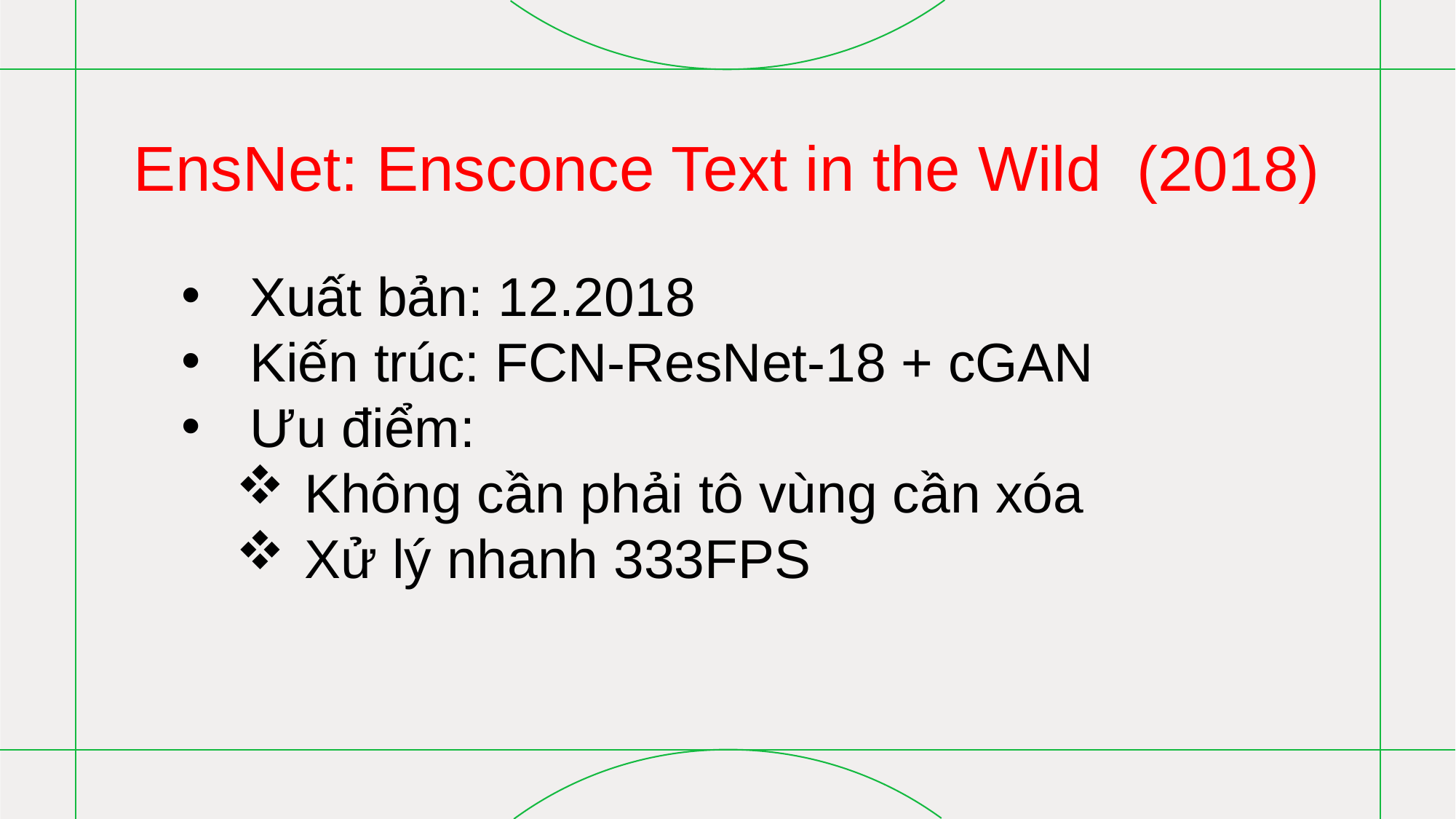

# EnsNet: Ensconce Text in the Wild  (2018)
Xuất bản: 12.2018
Kiến trúc: FCN-ResNet-18 + cGAN
Ưu điểm:
Không cần phải tô vùng cần xóa
Xử lý nhanh 333FPS